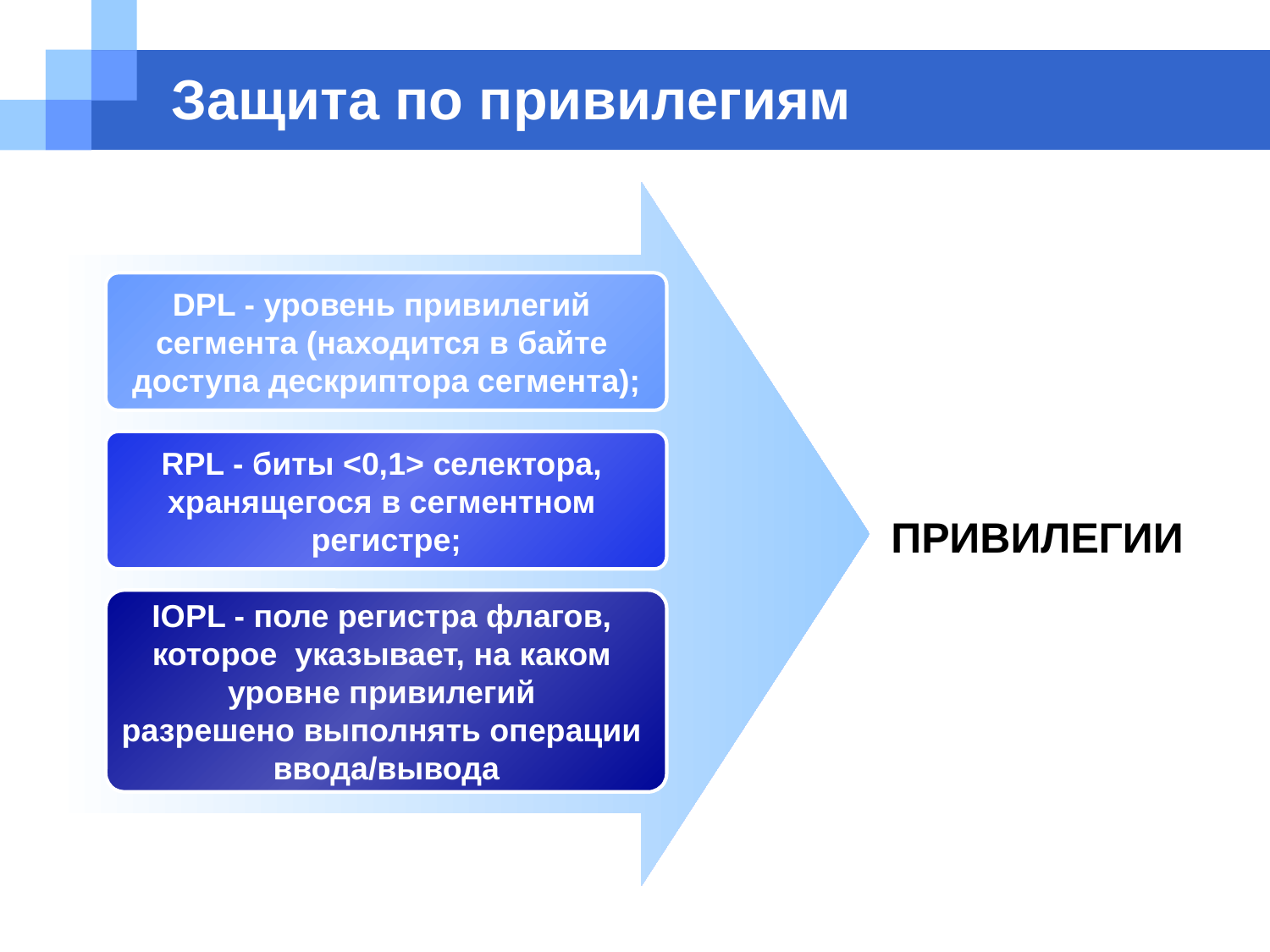

# Защита по привилегиям

DPL - уровень привилегий
сегмента (находится в байте
доступа дескриптора сегмента);
RPL - биты <0,1> селектора,
хранящегося в сегментном
регистре;
ПРИВИЛЕГИИ
IOPL - поле регистра флагов,
которое  указывает, на каком
уровне привилегий
разрешено выполнять операции
ввода/вывода